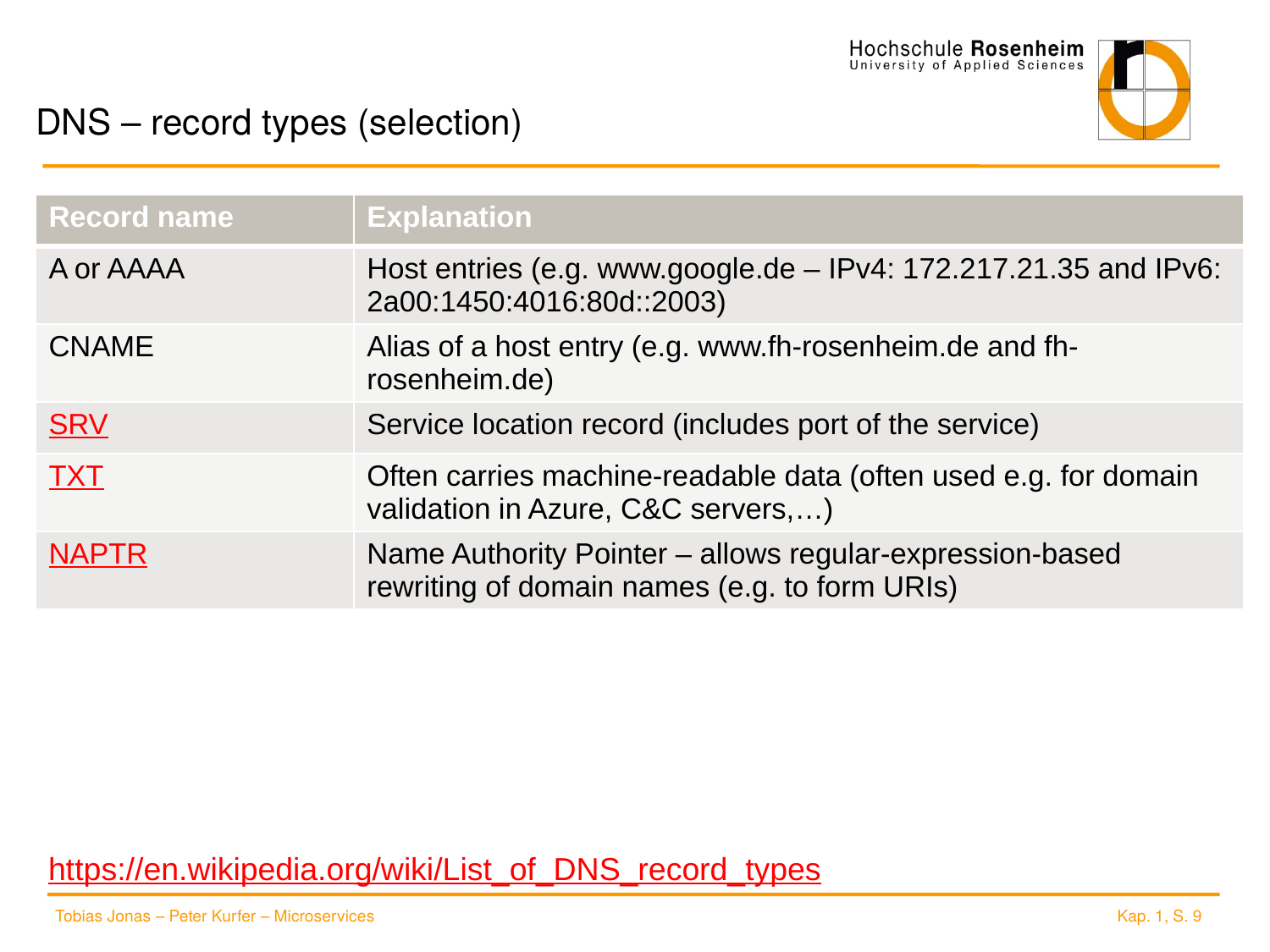

# DNS – record types (selection)
| Record name | Explanation |
| --- | --- |
| A or AAAA | Host entries (e.g. www.google.de – IPv4: 172.217.21.35 and IPv6: 2a00:1450:4016:80d::2003) |
| CNAME | Alias of a host entry (e.g. www.fh-rosenheim.de and fh-rosenheim.de) |
| SRV | Service location record (includes port of the service) |
| TXT | Often carries machine-readable data (often used e.g. for domain validation in Azure, C&C servers,…) |
| NAPTR | Name Authority Pointer – allows regular-expression-based rewriting of domain names (e.g. to form URIs) |
https://en.wikipedia.org/wiki/List_of_DNS_record_types